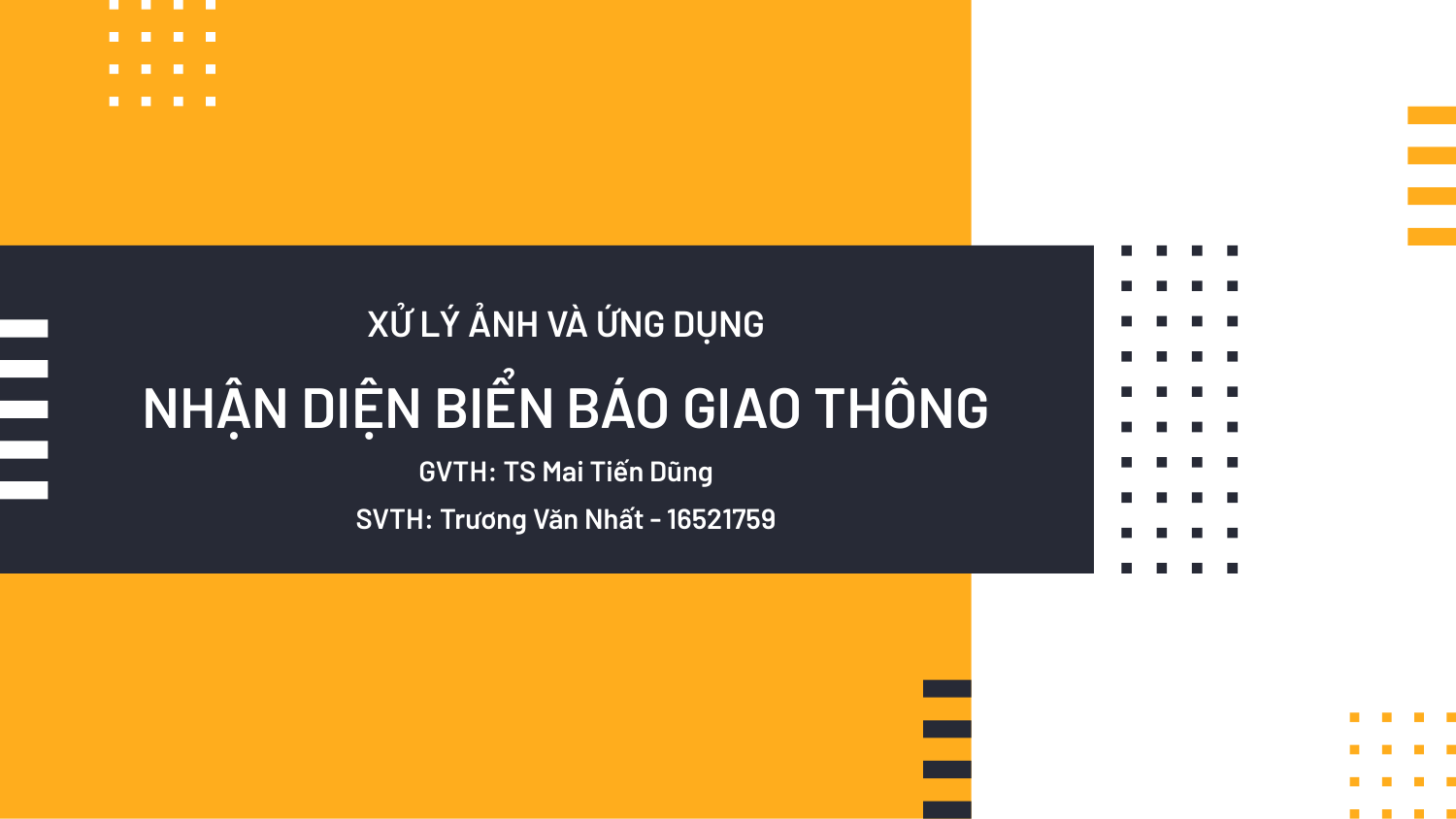

# XỬ LÝ ẢNH VÀ ỨNG DỤNG NHẬN DIỆN BIỂN BÁO GIAO THÔNG GVTH: TS Mai Tiến Dũng SVTH: Trương Văn Nhất - 16521759